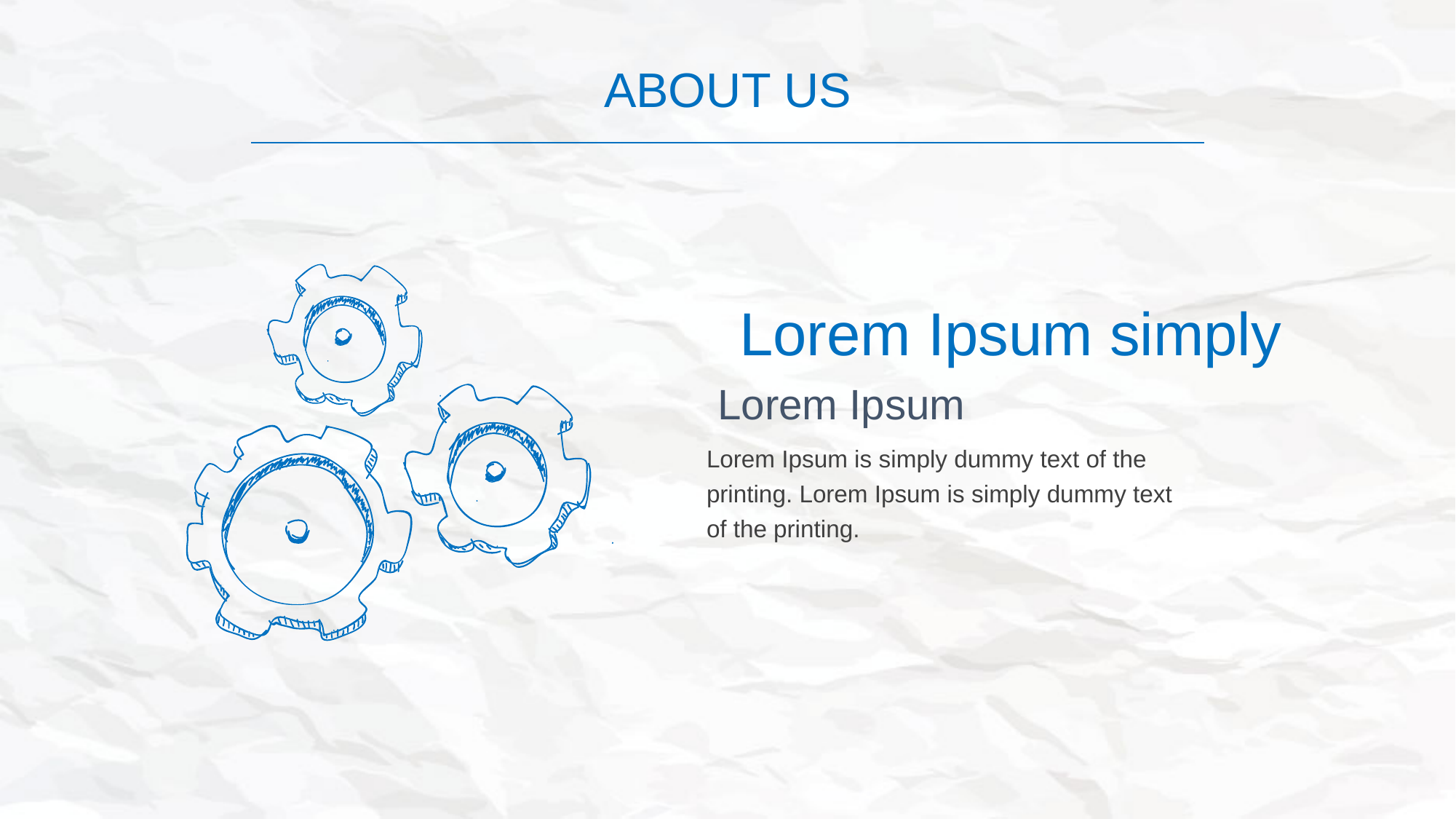

ABOUT US

Lorem Ipsum simply
Lorem Ipsum
Lorem Ipsum is simply dummy text of the printing. Lorem Ipsum is simply dummy text of the printing.